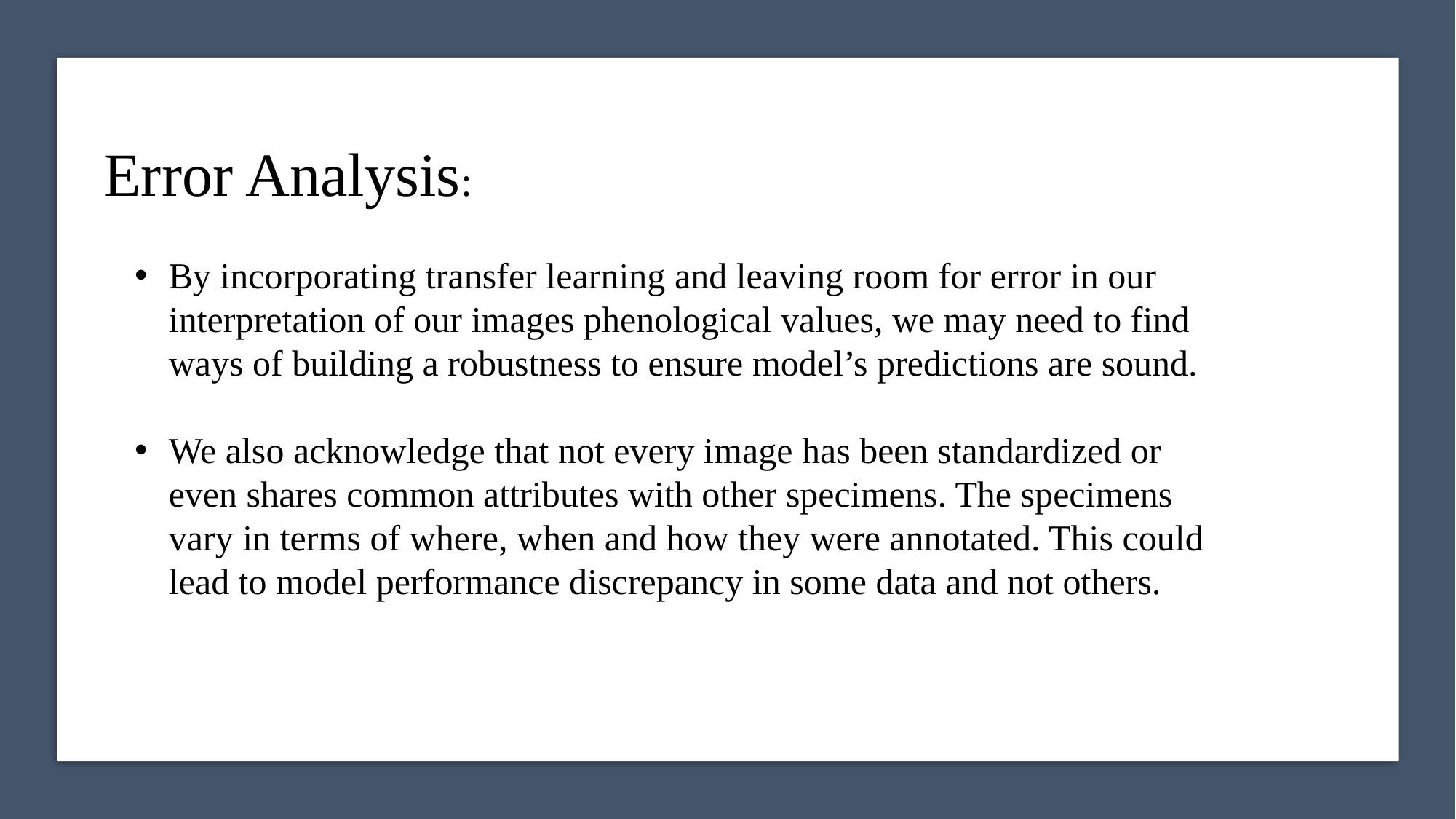

Error Analysis:

By incorporating transfer learning and leaving room for error in our interpretation of our images phenological values, we may need to find ways of building a robustness to ensure model’s predictions are sound.

We also acknowledge that not every image has been standardized or even shares common attributes with other specimens. The specimens vary in terms of where, when and how they were annotated. This could lead to model performance discrepancy in some data and not others.